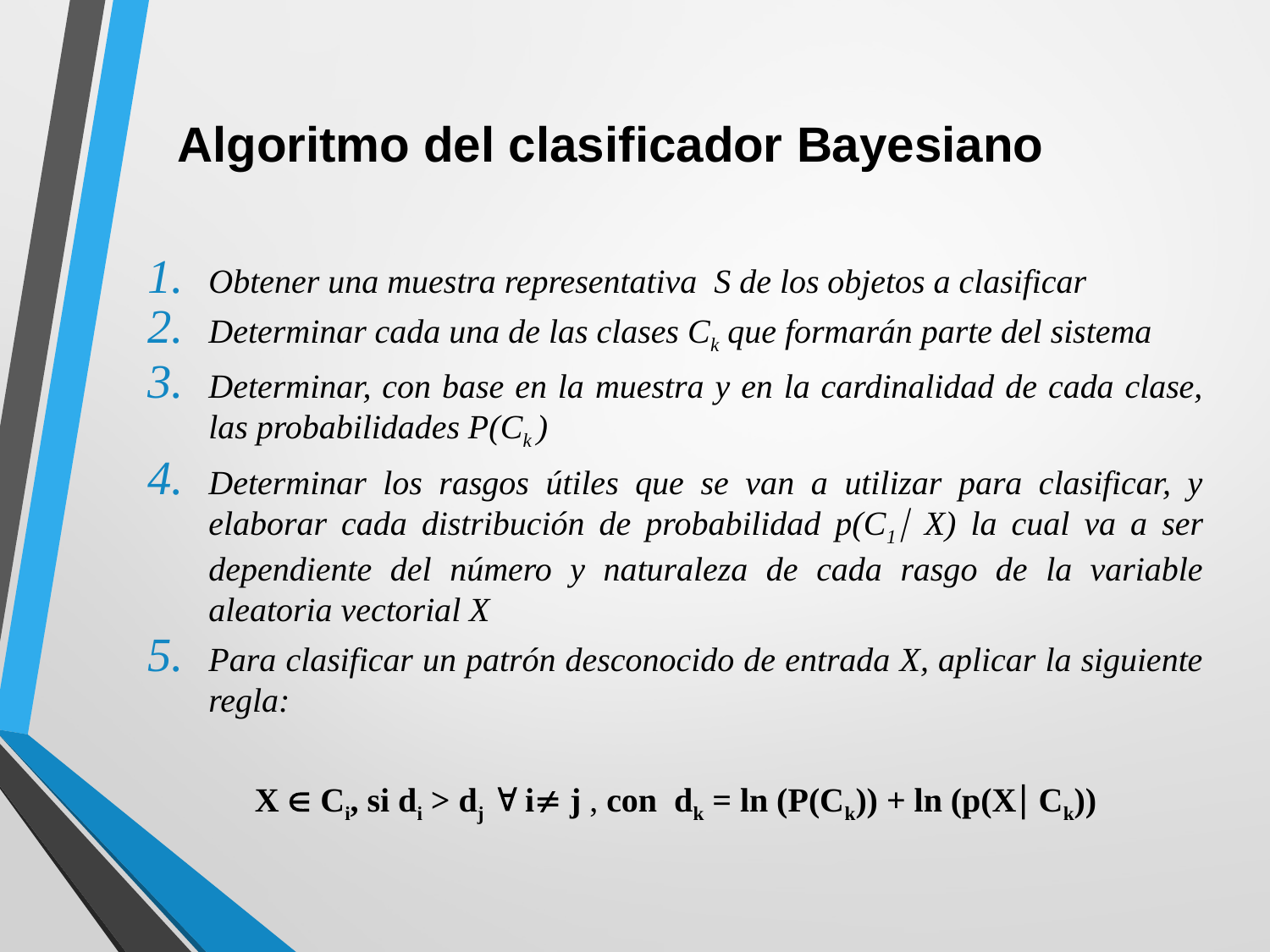

Algoritmo del clasificador Bayesiano
Obtener una muestra representativa  S de los objetos a clasificar
Determinar cada una de las clases Ck que formarán parte del sistema
Determinar, con base en la muestra y en la cardinalidad de cada clase, las probabilidades P(Ck )
Determinar los rasgos útiles que se van a utilizar para clasificar, y elaborar cada distribución de probabilidad p(C1| X) la cual va a ser dependiente del número y naturaleza de cada rasgo de la variable aleatoria vectorial X
Para clasificar un patrón desconocido de entrada X, aplicar la siguiente regla:

X ∈ Ci, si di > dj ∀ i≠ j , con  dk = ln (P(Ck)) + ln (p(X| Ck))